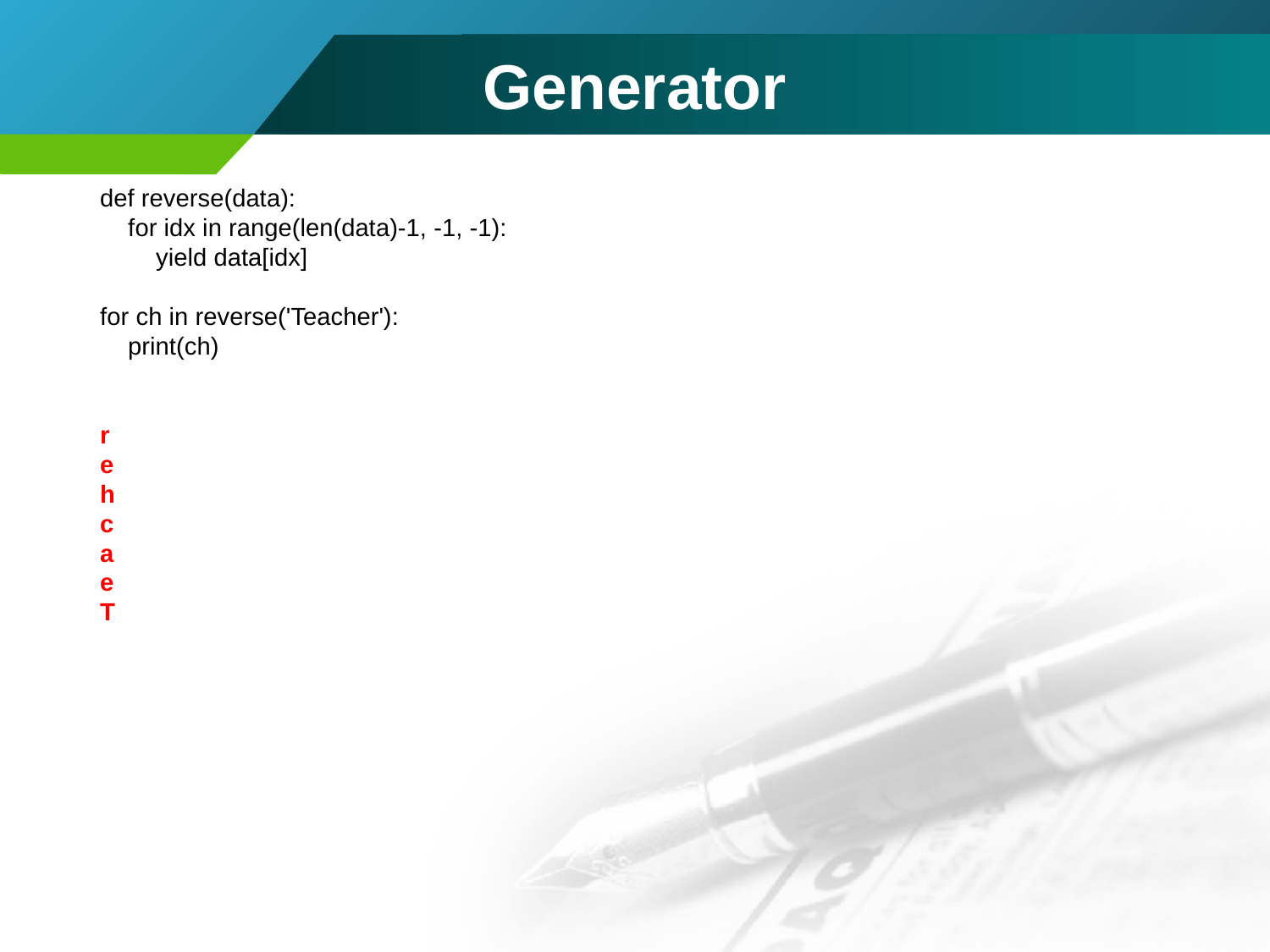

# Generator
def reverse(data):
    for idx in range(len(data)-1, -1, -1):
        yield data[idx]

for ch in reverse('Teacher'):
    print(ch)

r
e
h
c
a
e
T